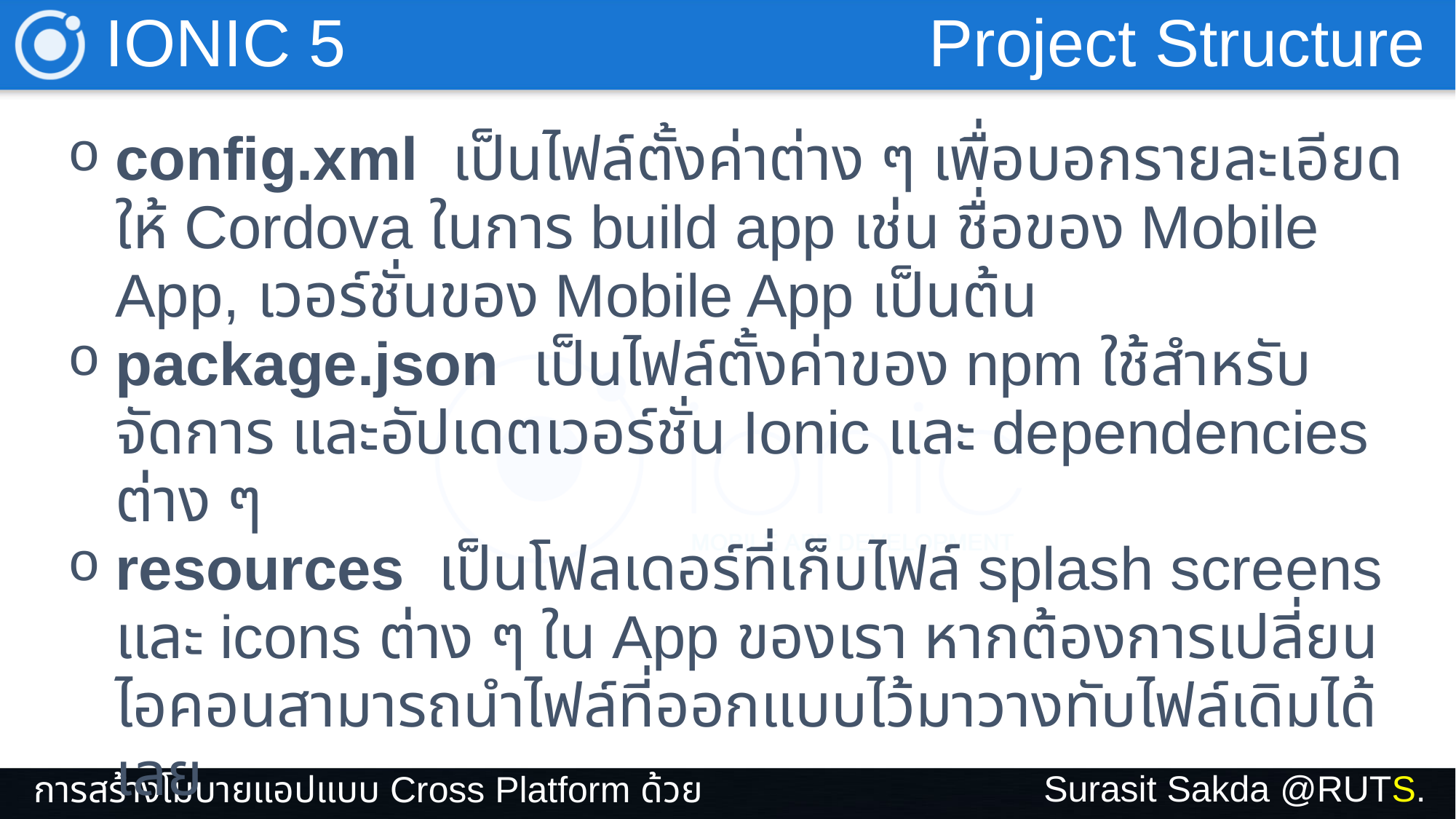

IONIC 5
Project Structure
config.xml  เป็นไฟล์ตั้งค่าต่าง ๆ เพื่อบอกรายละเอียดให้ Cordova ในการ build app เช่น ชื่อของ Mobile App, เวอร์ชั่นของ Mobile App เป็นต้น
package.json  เป็นไฟล์ตั้งค่าของ npm ใช้สำหรับจัดการ และอัปเดตเวอร์ชั่น Ionic และ dependencies ต่าง ๆ
resources  เป็นโฟลเดอร์ที่เก็บไฟล์ splash screens และ icons ต่าง ๆ ใน App ของเรา หากต้องการเปลี่ยนไอคอนสามารถนําไฟล์ที่ออกแบบไว้มาวางทับไฟล์เดิมได้เลย
Surasit Sakda @RUTS.
การสร้างโมบายแอปแบบ Cross Platform ด้วย IONIC 5